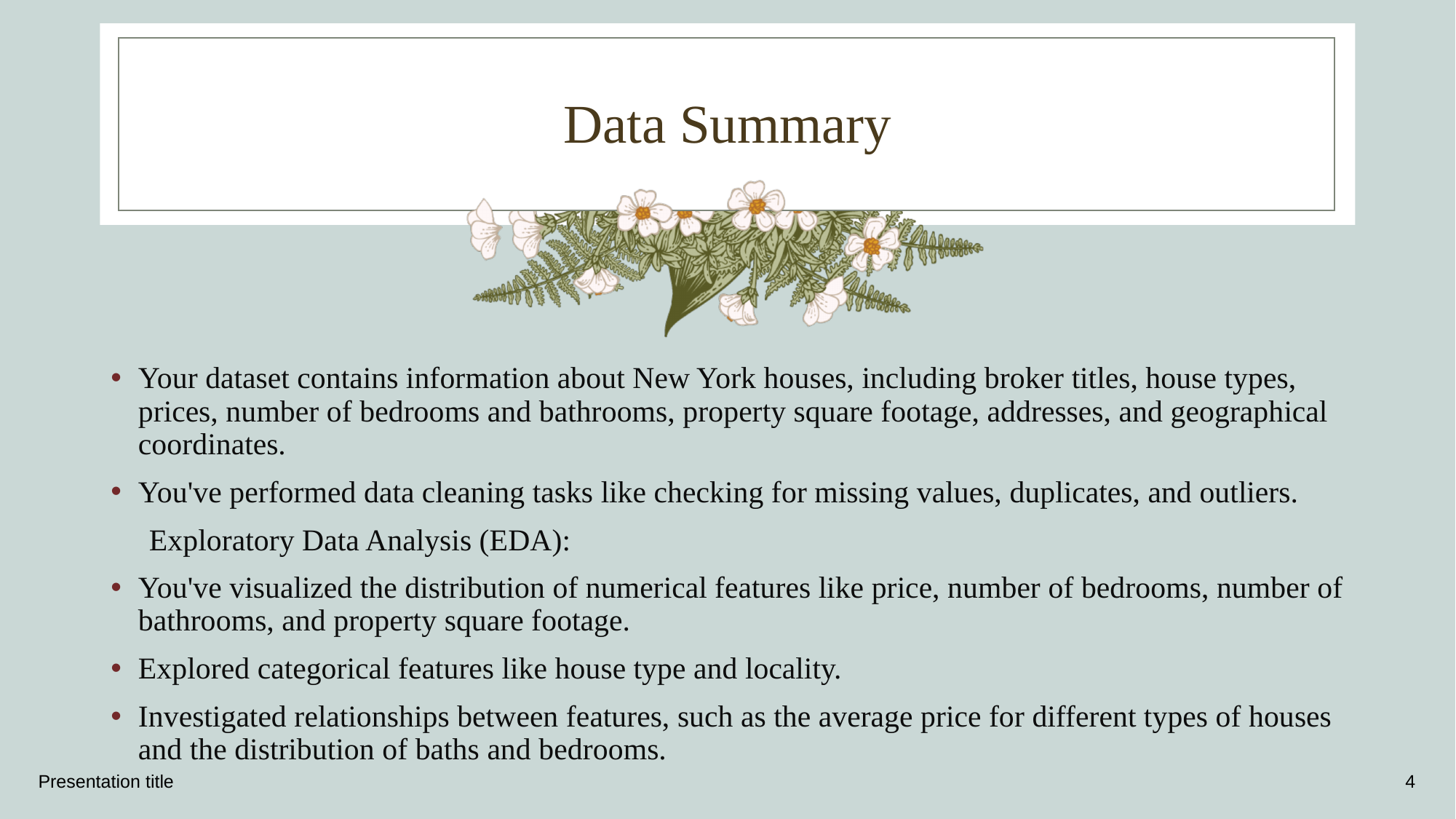

# Data Summary
Your dataset contains information about New York houses, including broker titles, house types, prices, number of bedrooms and bathrooms, property square footage, addresses, and geographical coordinates.
You've performed data cleaning tasks like checking for missing values, duplicates, and outliers.
     Exploratory Data Analysis (EDA):
You've visualized the distribution of numerical features like price, number of bedrooms, number of bathrooms, and property square footage.
Explored categorical features like house type and locality.
Investigated relationships between features, such as the average price for different types of houses and the distribution of baths and bedrooms.

Presentation title
4